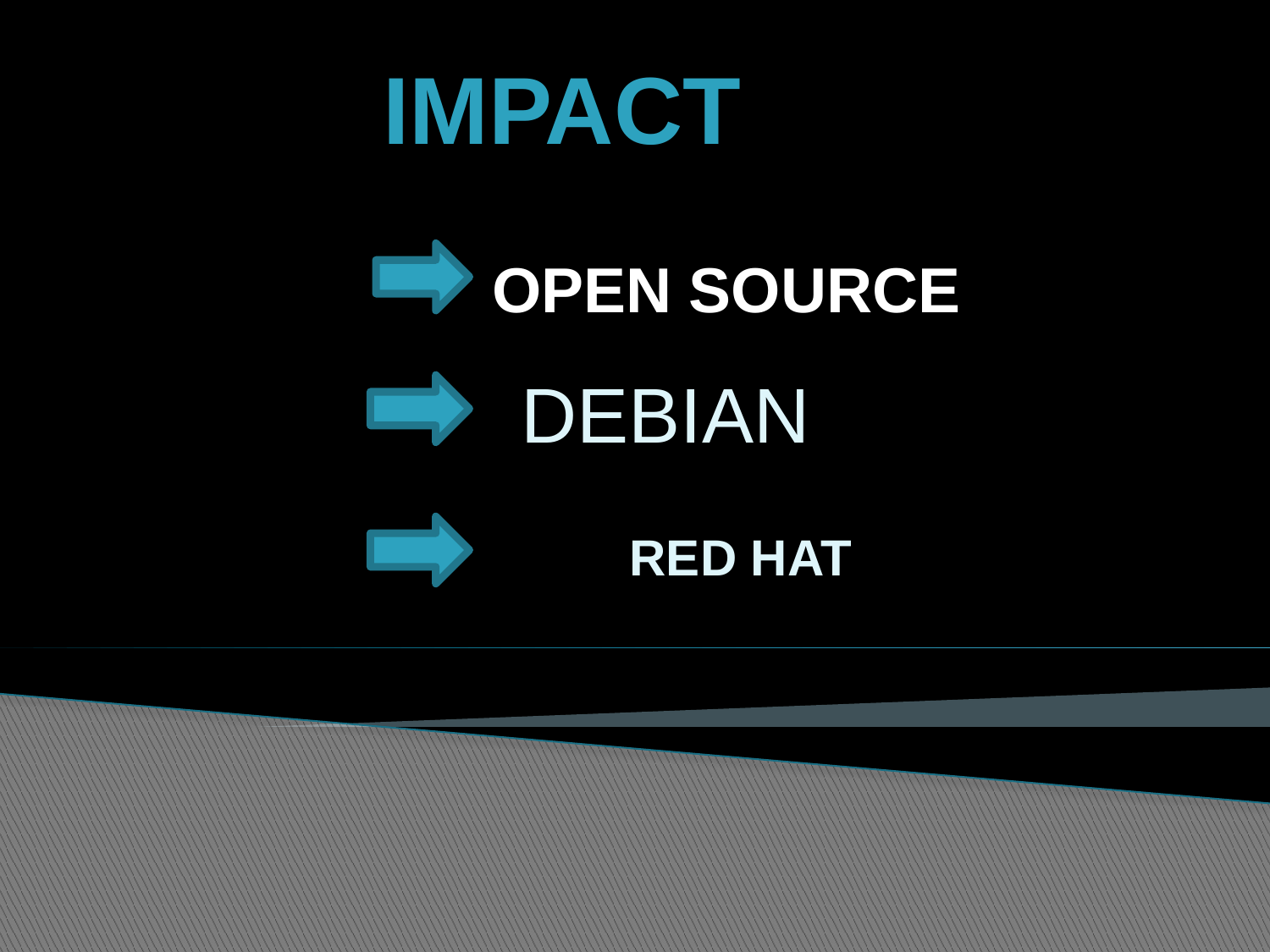

IMPACT

OPEN SOURCE
DEBIAN

# RED HAT